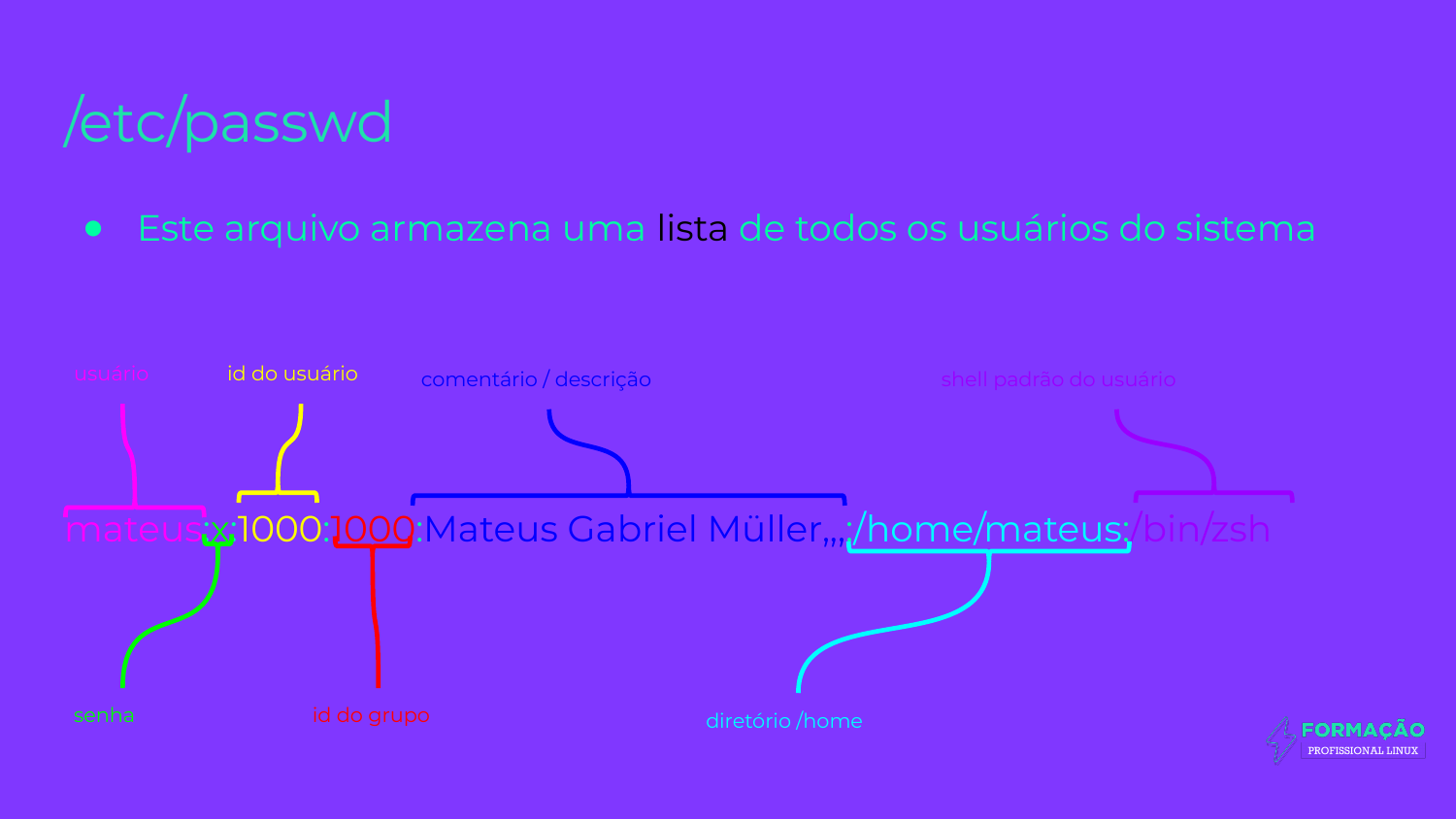

# /etc/passwd
Este arquivo armazena uma lista de todos os usuários do sistema

mateus:x:1000:1000:Mateus Gabriel Müller,,,:/home/mateus:/bin/zsh

usuário
id do usuário
comentário / descrição
shell padrão do usuário

senha
id do grupo
diretório /home